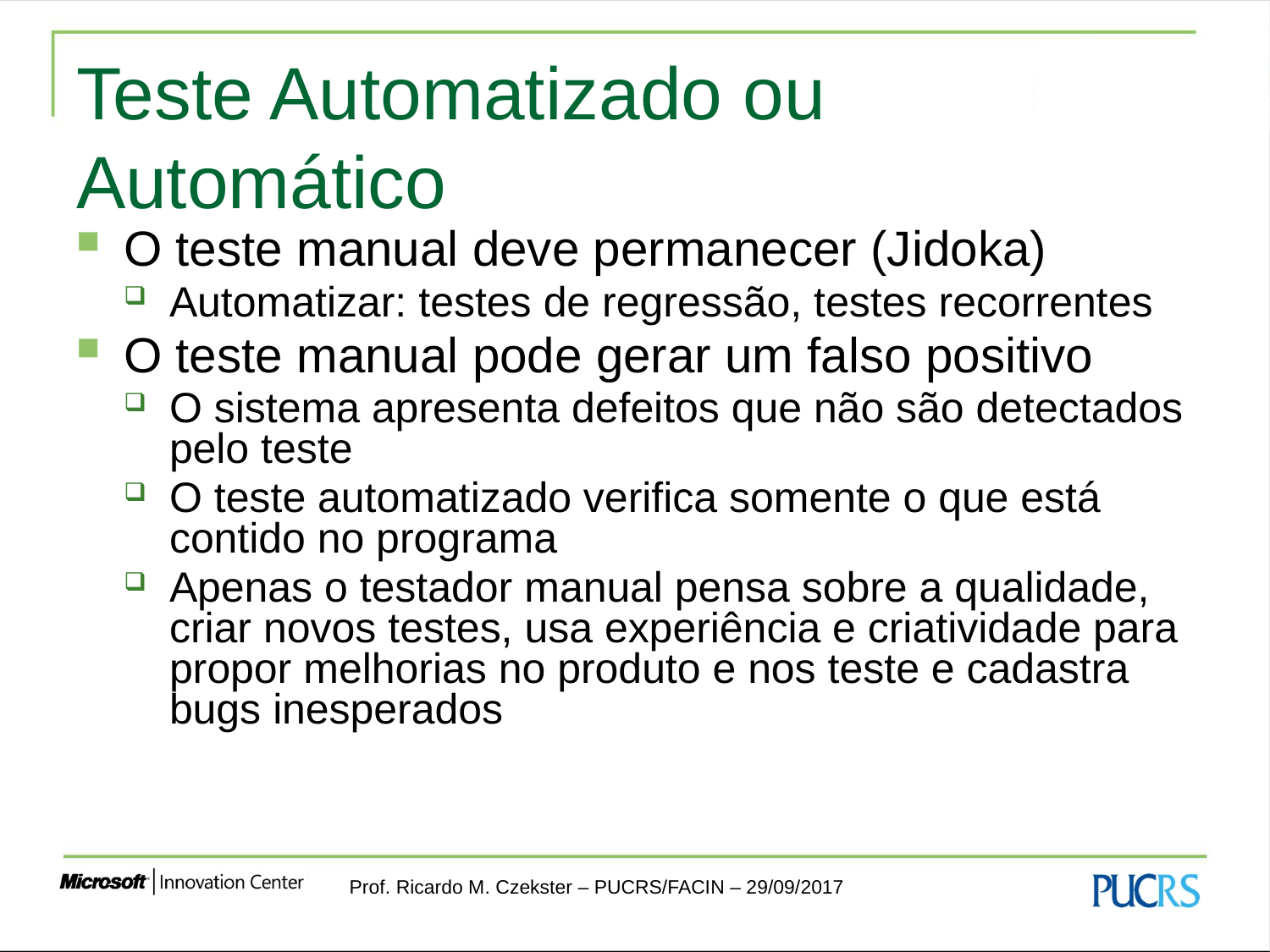

# Teste Automatizado ou Automático
O teste manual deve permanecer (Jidoka)
Automatizar: testes de regressão, testes recorrentes
O teste manual pode gerar um falso positivo
O sistema apresenta defeitos que não são detectados pelo teste
O teste automatizado verifica somente o que está contido no programa
Apenas o testador manual pensa sobre a qualidade, criar novos testes, usa experiência e criatividade para propor melhorias no produto e nos teste e cadastra bugs inesperados